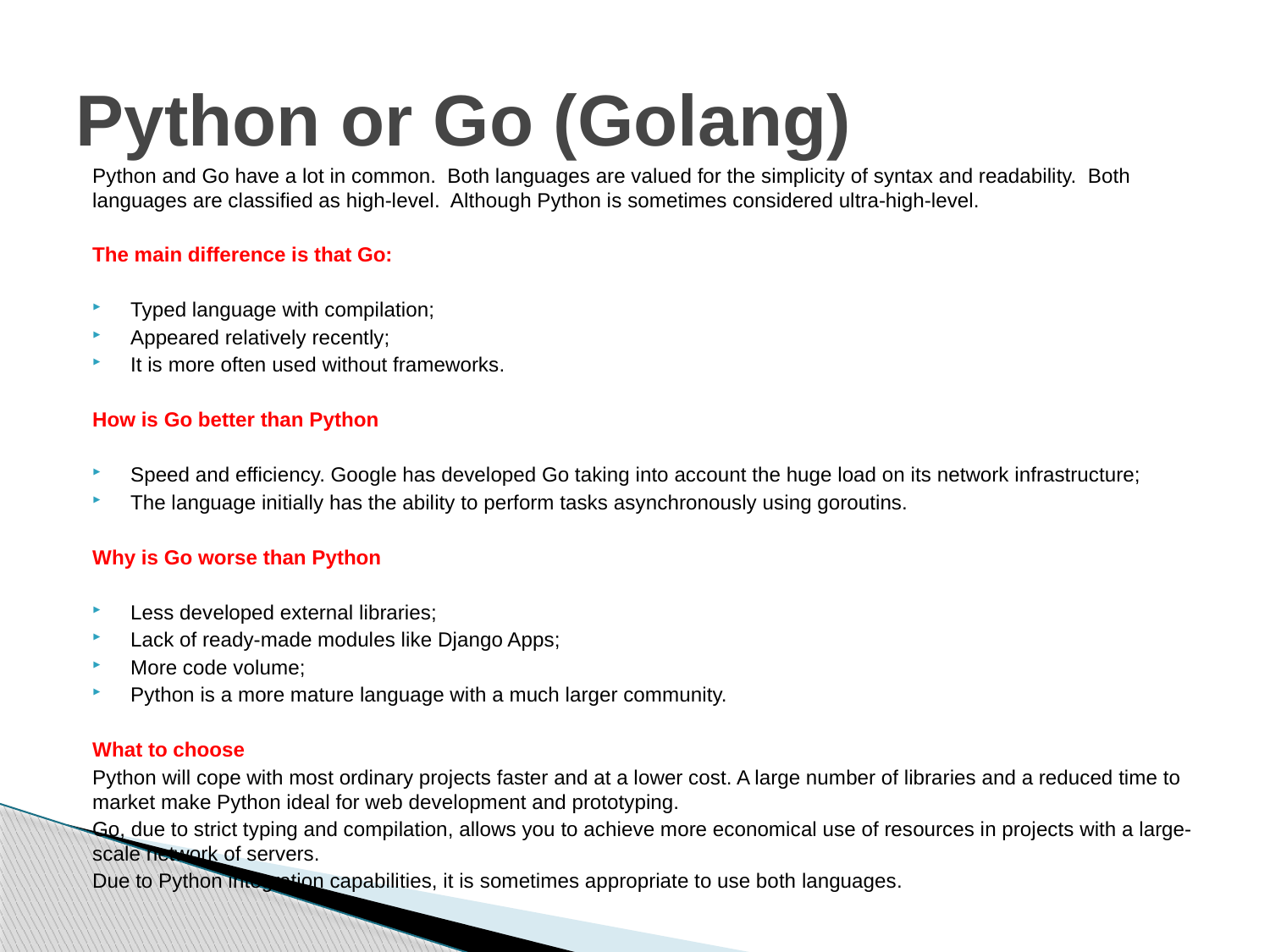

# Python or Go (Golang)
Python and Go have a lot in common.  Both languages are valued for the simplicity of syntax and readability.  Both languages are classified as high-level.  Although Python is sometimes considered ultra-high-level.

The main difference is that Go:

Typed language with compilation;
Appeared relatively recently;
It is more often used without frameworks.

How is Go better than Python

Speed and efficiency. Google has developed Go taking into account the huge load on its network infrastructure;
The language initially has the ability to perform tasks asynchronously using goroutins.

Why is Go worse than Python

Less developed external libraries;
Lack of ready-made modules like Django Apps;
More code volume;
Python is a more mature language with a much larger community.

What to choose
Python will cope with most ordinary projects faster and at a lower cost. A large number of libraries and a reduced time to market make Python ideal for web development and prototyping.
Go, due to strict typing and compilation, allows you to achieve more economical use of resources in projects with a large-scale network of servers.
Due to Python integration capabilities, it is sometimes appropriate to use both languages.